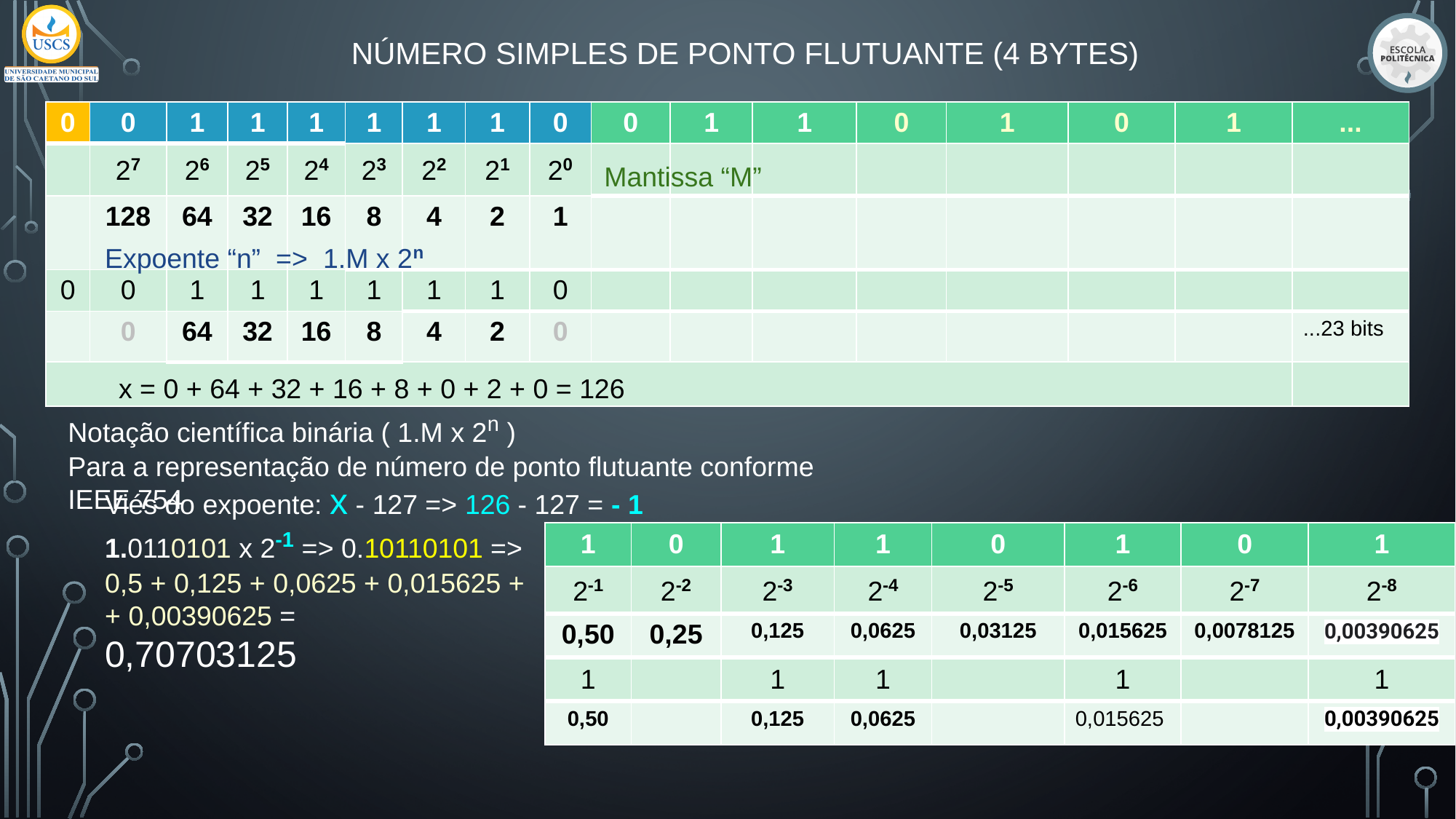

# NÚMERO SIMPLES DE PONTO FLUTUANTE (4 BYTES)
| 0 | 0 | 1 | 1 | 1 | 1 | 1 | 1 | 0 | 0 | 1 | 1 | 0 | 1 | 0 | 1 | ... |
| --- | --- | --- | --- | --- | --- | --- | --- | --- | --- | --- | --- | --- | --- | --- | --- | --- |
|  | 27 | 26 | 25 | 24 | 23 | 22 | 21 | 20 |  |  |  |  |  |  |  |  |
|  | 128 | 64 | 32 | 16 | 8 | 4 | 2 | 1 |  |  |  |  |  |  |  |  |
| 0 | 0 | 1 | 1 | 1 | 1 | 1 | 1 | 0 |  |  |  |  |  |  |  |  |
|  | 0 | 64 | 32 | 16 | 8 | 4 | 2 | 0 |  |  |  |  |  |  |  | ...23 bits |
|  |  |  |  |  |  |  |  |  |  |  |  |  |  |  |  |  |
Mantissa “M”
Expoente “n”  =>  1.M x 2n
x = 0 + 64 + 32 + 16 + 8 + 0 + 2 + 0 = 126
Notação científica binária ( 1.M x 2n )
Para a representação de número de ponto flutuante conforme IEEE 754
Viés do expoente: x - 127 => 126 - 127 = - 1
1.0110101 x 2-1 => 0.10110101 =>
0,5 + 0,125 + 0,0625 + 0,015625 +
+ 0,00390625 =
0,70703125
| 1 | 0 | 1 | 1 | 0 | 1 | 0 | 1 |
| --- | --- | --- | --- | --- | --- | --- | --- |
| 2-1 | 2-2 | 2-3 | 2-4 | 2-5 | 2-6 | 2-7 | 2-8 |
| 0,50 | 0,25 | 0,125 | 0,0625 | 0,03125 | 0,015625 | 0,0078125 | 0,00390625 |
| 1 |  | 1 | 1 |  | 1 |  | 1 |
| 0,50 |  | 0,125 | 0,0625 |  | 0,015625 |  | 0,00390625 |